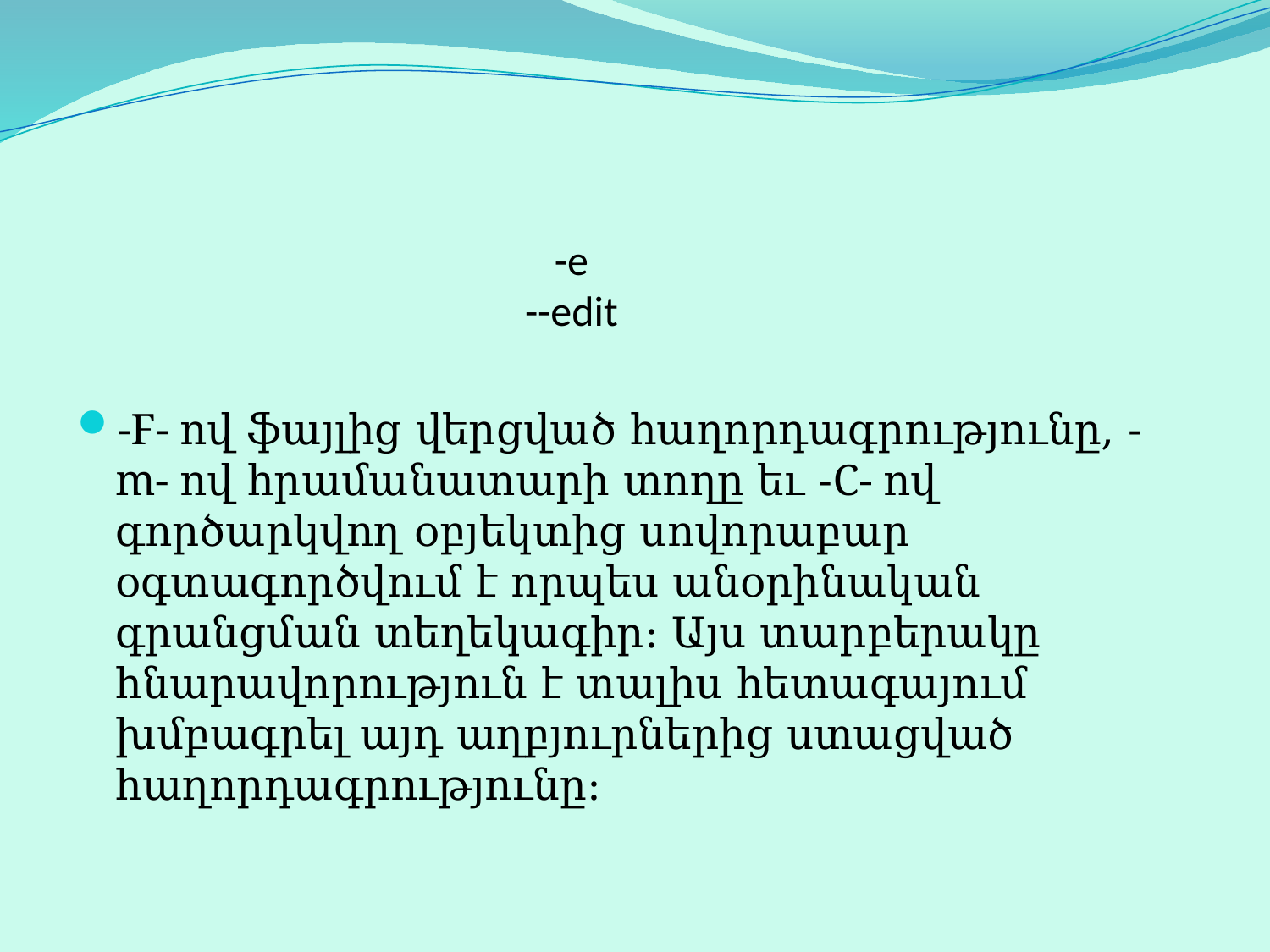

# -e --edit
-F- ով ֆայլից վերցված հաղորդագրությունը, -m- ով հրամանատարի տողը եւ -C- ով գործարկվող օբյեկտից սովորաբար օգտագործվում է որպես անօրինական գրանցման տեղեկագիր: Այս տարբերակը հնարավորություն է տալիս հետագայում խմբագրել այդ աղբյուրներից ստացված հաղորդագրությունը: